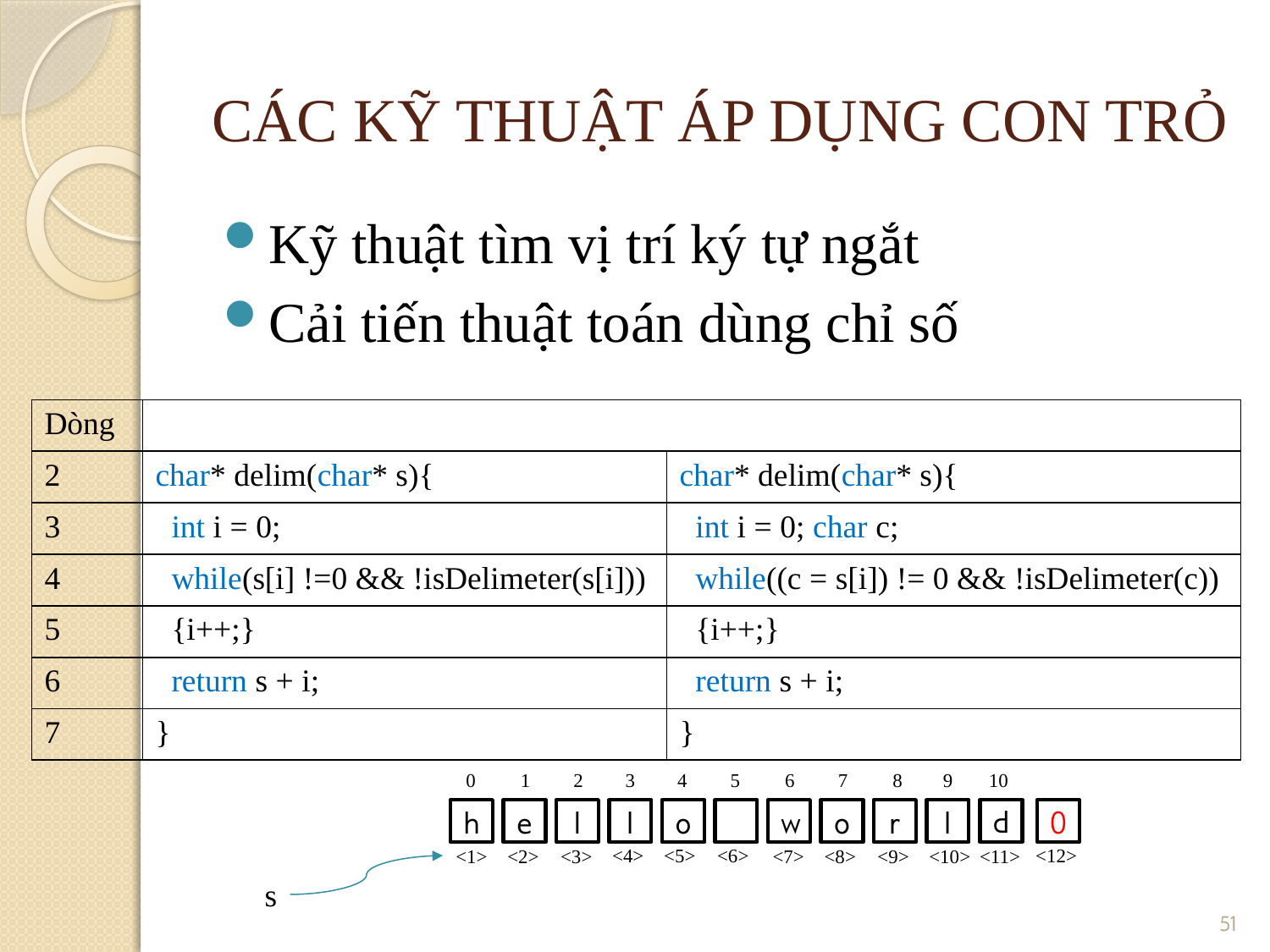

CÁC KỸ THUẬT ÁP DỤNG CON TRỎ
Kỹ thuật tìm vị trí ký tự ngắt
Cải tiến thuật toán dùng chỉ số

| Dòng |  |  |
| --- | --- | --- |
| 2 | char\* delim(char\* s){ | char\* delim(char\* s){ |
| 3 | int i = 0; | int i = 0; char c; |
| 4 | while(s[i] !=0 && !isDelimeter(s[i])) | while((c = s[i]) != 0 && !isDelimeter(c)) |
| 5 | {i++;} | {i++;} |
| 6 | return s + i; | return s + i; |
| 7 | } | } |
3
4
5
0
1
2
6
7
8
9
10

d
h
e
l
l
o

w
o
r
l
0
<4>
<12>
<5>
<6>
<1>
<2>
<3>
<7>
<10>
<11>
<8>
<9>

s
51